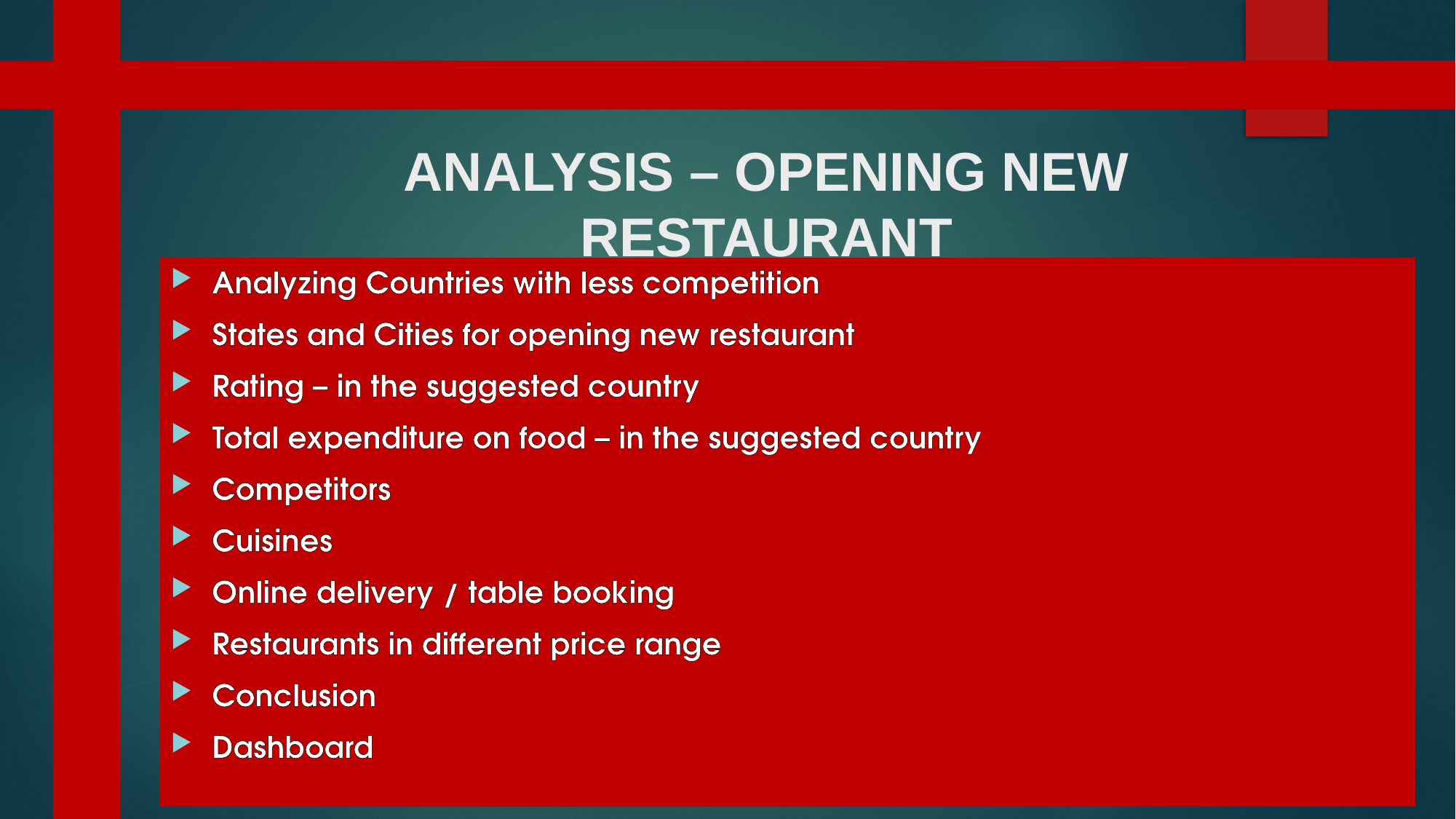

# ANALYSIS – OPENING NEW RESTAURANT
Analyzing Countries with less competition
States and Cities for opening new restaurant
Rating – in the suggested country
Total expenditure on food – in the suggested country
Competitors
Cuisines
Online delivery / table booking
Restaurants in different price range
Conclusion
Dashboard